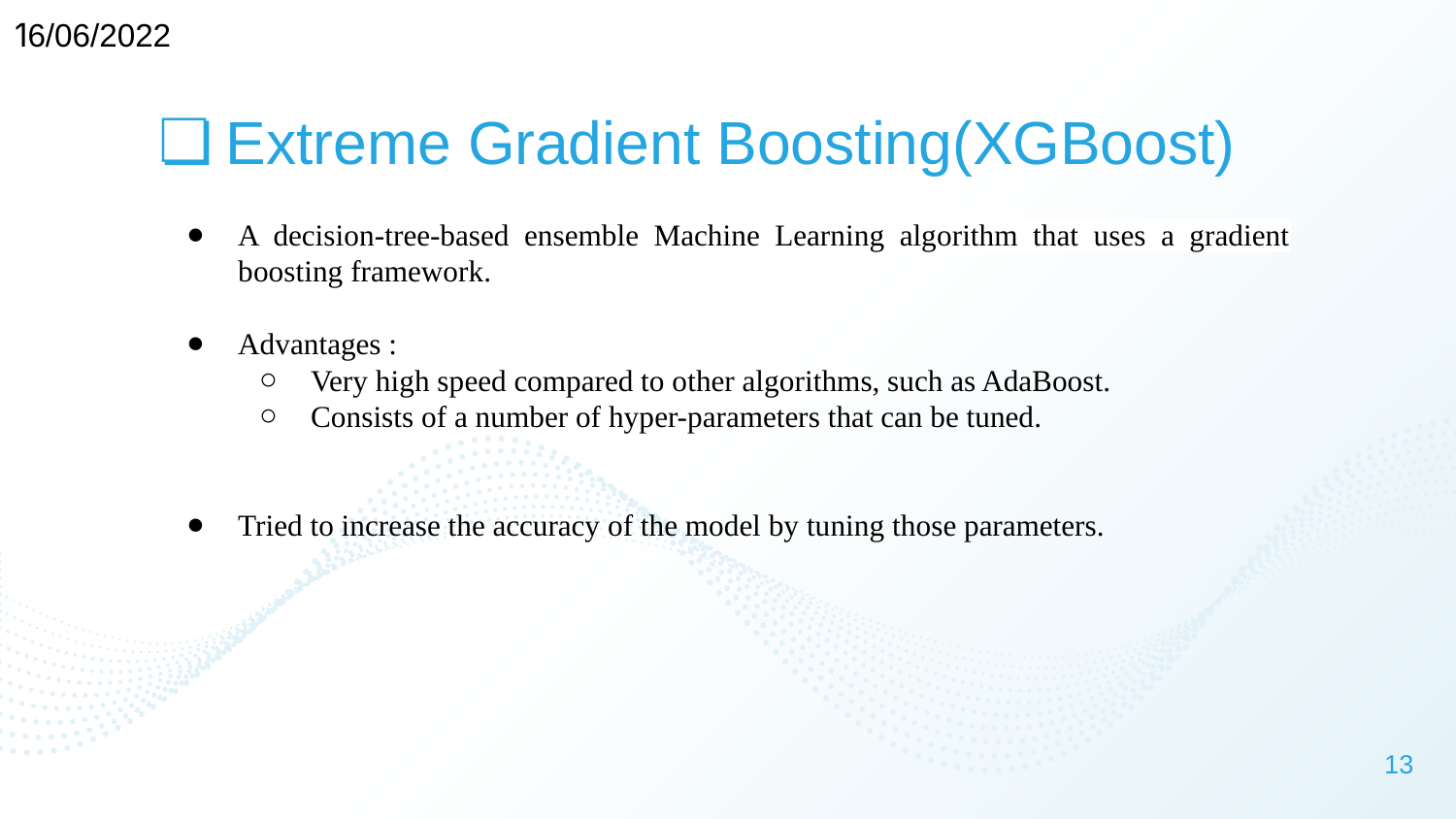

16/06/2022
# Extreme Gradient Boosting(XGBoost)
A decision-tree-based ensemble Machine Learning algorithm that uses a gradient boosting framework.

Advantages :
Very high speed compared to other algorithms, such as AdaBoost.
Consists of a number of hyper-parameters that can be tuned.

Tried to increase the accuracy of the model by tuning those parameters.
13